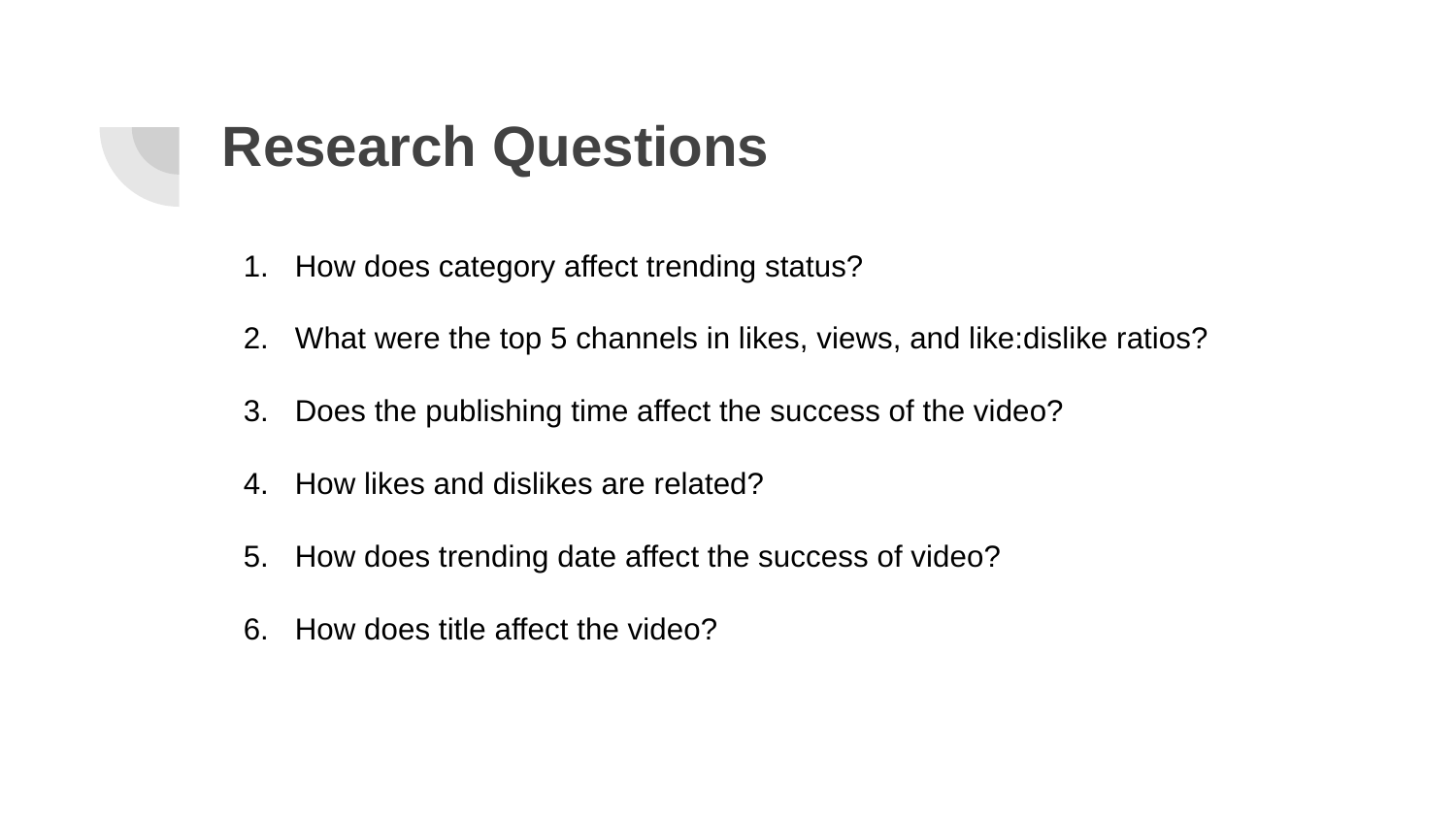

# Research Questions
How does category affect trending status?
What were the top 5 channels in likes, views, and like:dislike ratios?
Does the publishing time affect the success of the video?
How likes and dislikes are related?
How does trending date affect the success of video?
How does title affect the video?